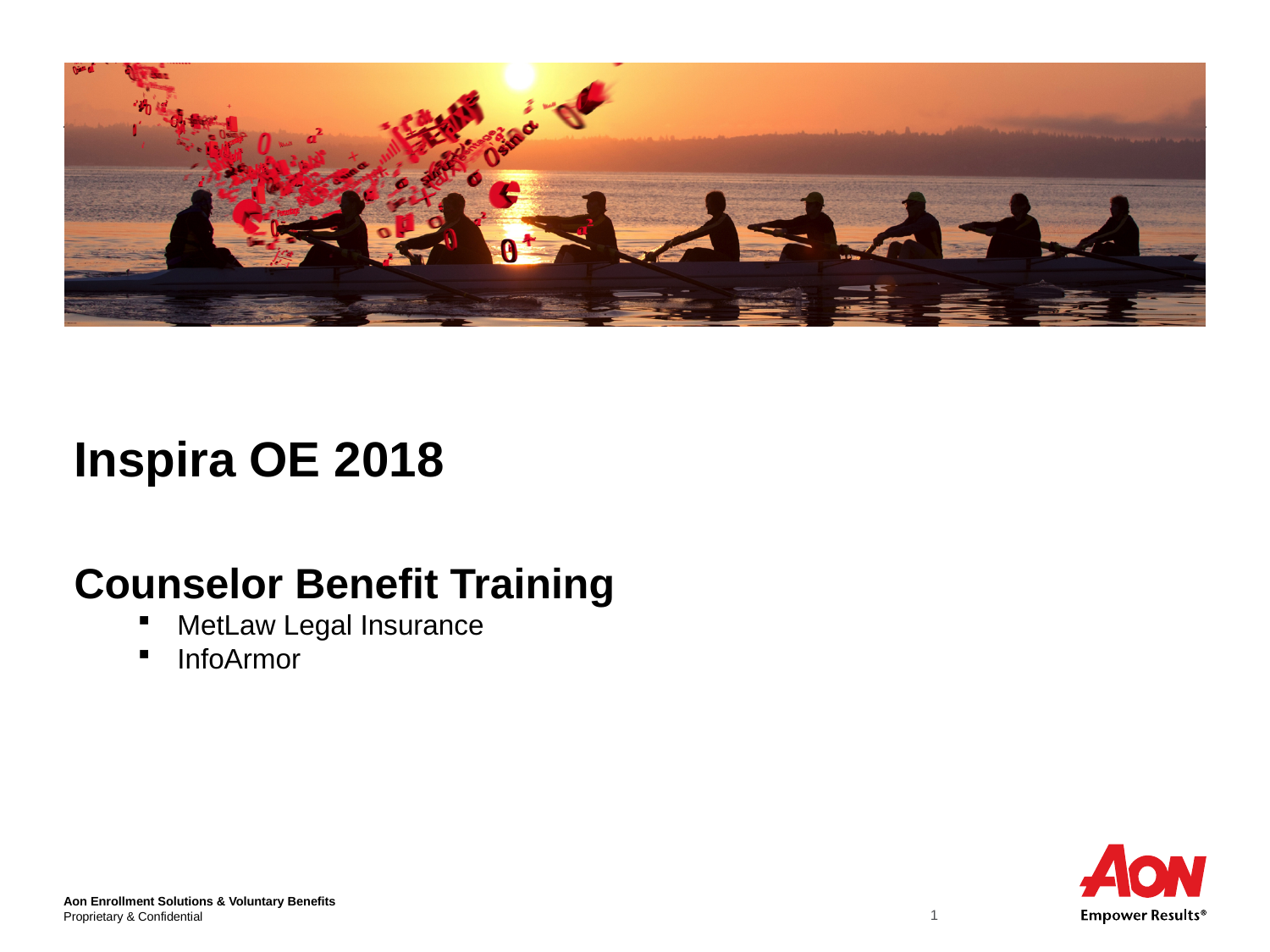

# Inspira OE 2018
Counselor Benefit Training
MetLaw Legal Insurance
InfoArmor